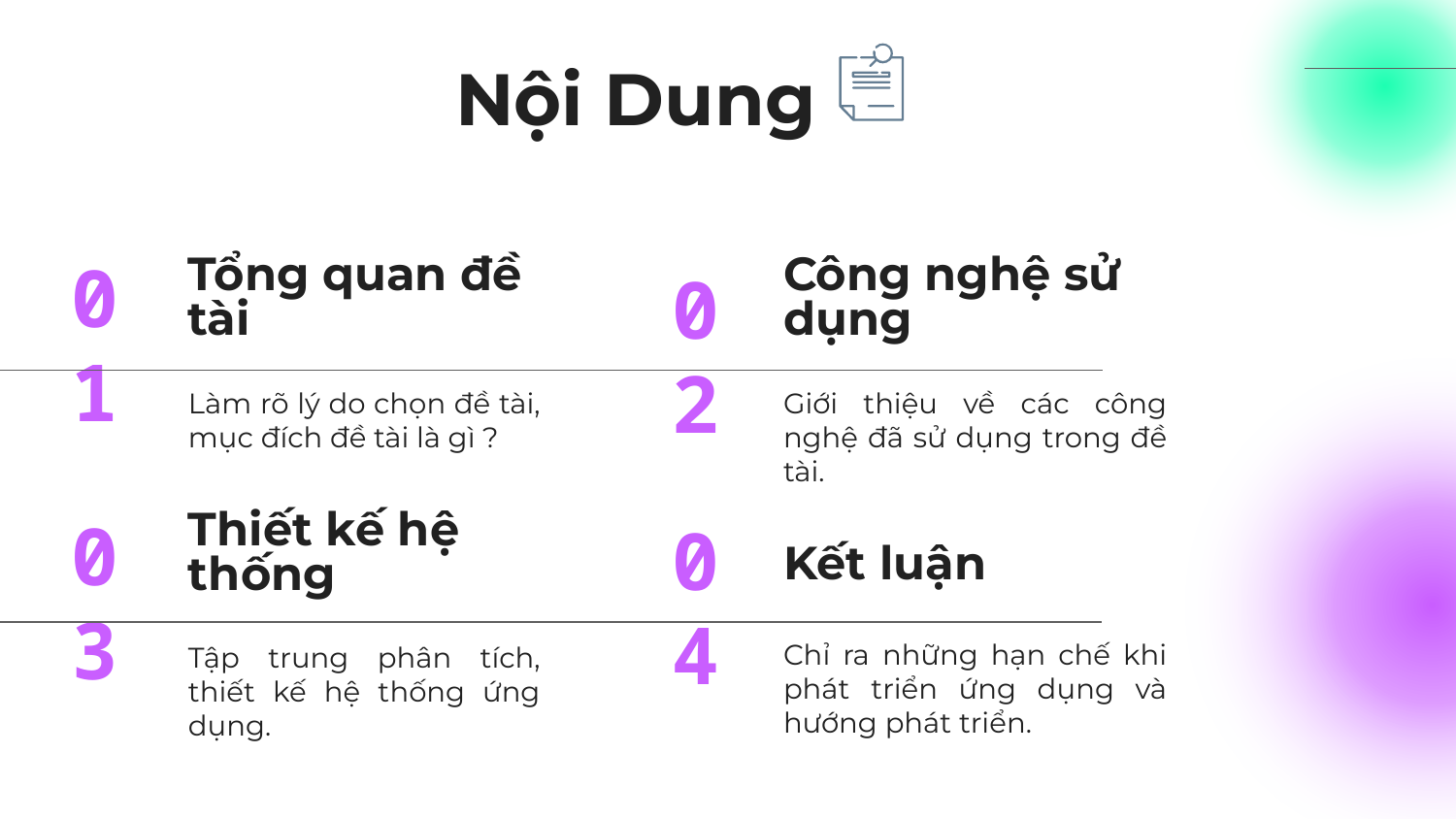

Nội Dung
01
02
# Tổng quan đề tài
Công nghệ sử dụng
Giới thiệu về các công nghệ đã sử dụng trong đề tài.
Làm rõ lý do chọn đề tài, mục đích đề tài là gì ?
03
04
Thiết kế hệ thống
Kết luận
Chỉ ra những hạn chế khi phát triển ứng dụng và hướng phát triển.

Tập trung phân tích, thiết kế hệ thống ứng dụng.